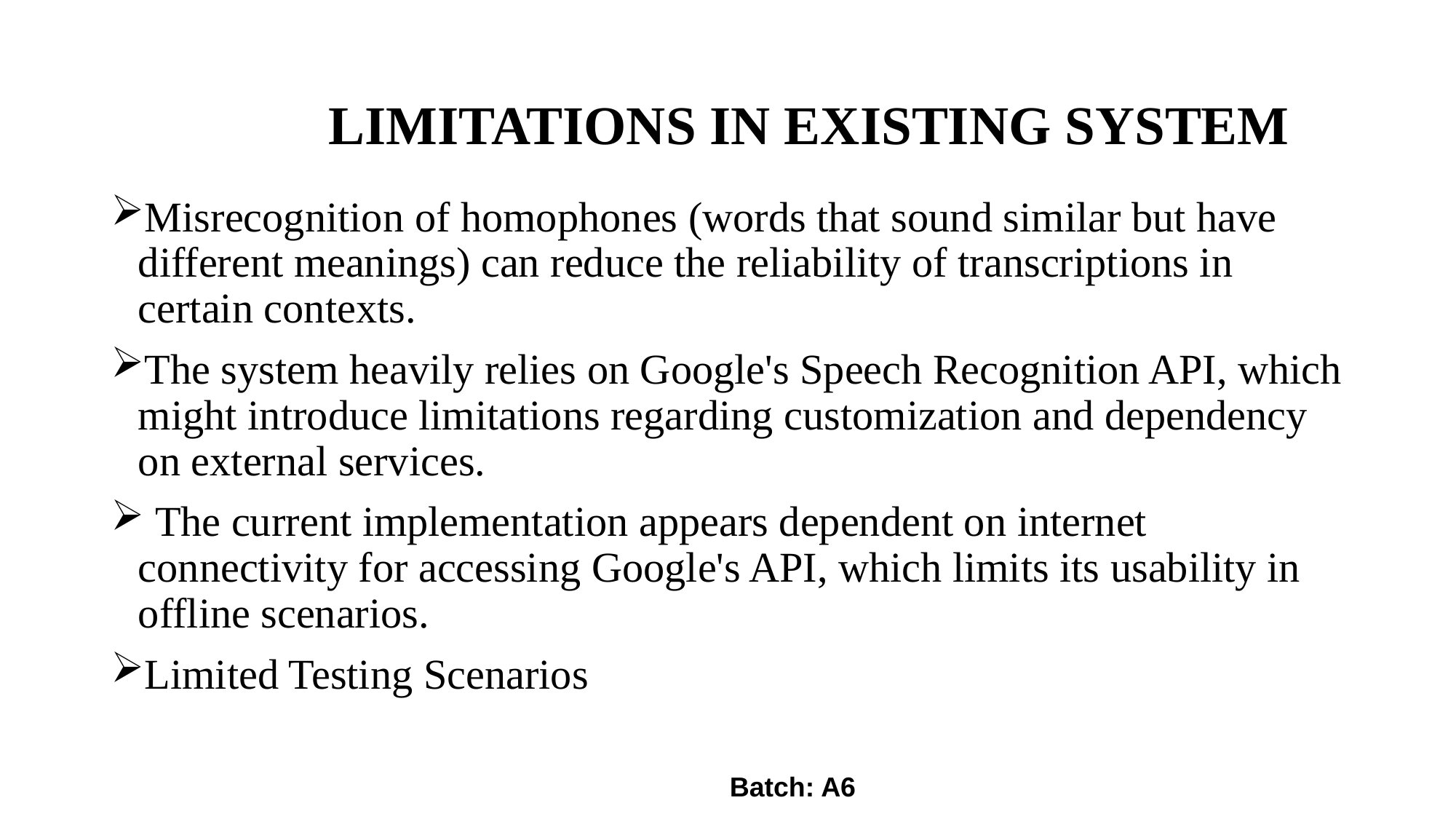

# LIMITATIONS IN EXISTING SYSTEM
Misrecognition of homophones (words that sound similar but have different meanings) can reduce the reliability of transcriptions in certain contexts.
The system heavily relies on Google's Speech Recognition API, which might introduce limitations regarding customization and dependency on external services.
 The current implementation appears dependent on internet connectivity for accessing Google's API, which limits its usability in offline scenarios.
Limited Testing Scenarios
7
Batch: A6